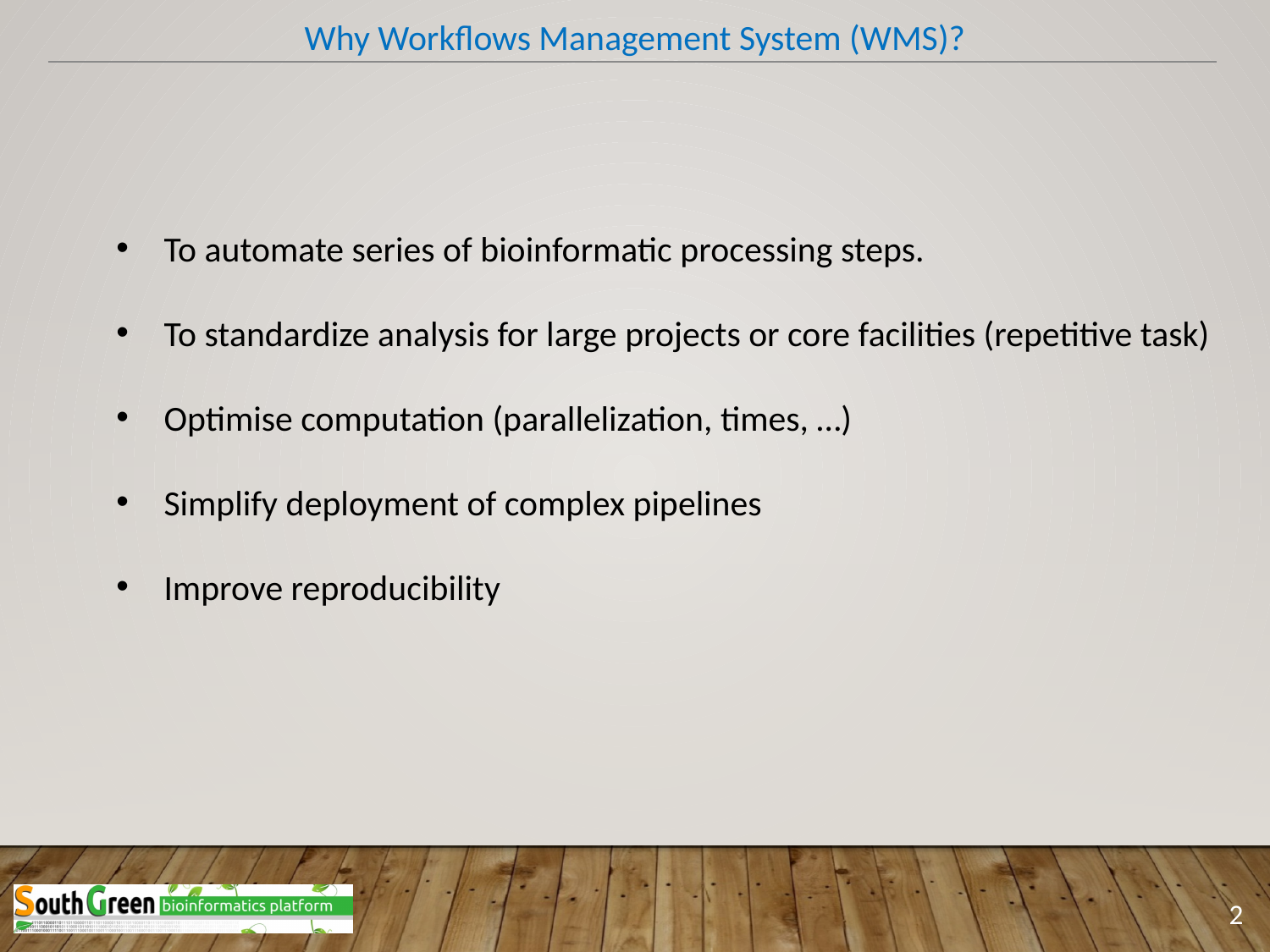

Why Workflows Management System (WMS)?
To automate series of bioinformatic processing steps.

To standardize analysis for large projects or core facilities (repetitive task)

Optimise computation (parallelization, times, …)

Simplify deployment of complex pipelines

Improve reproducibility
2